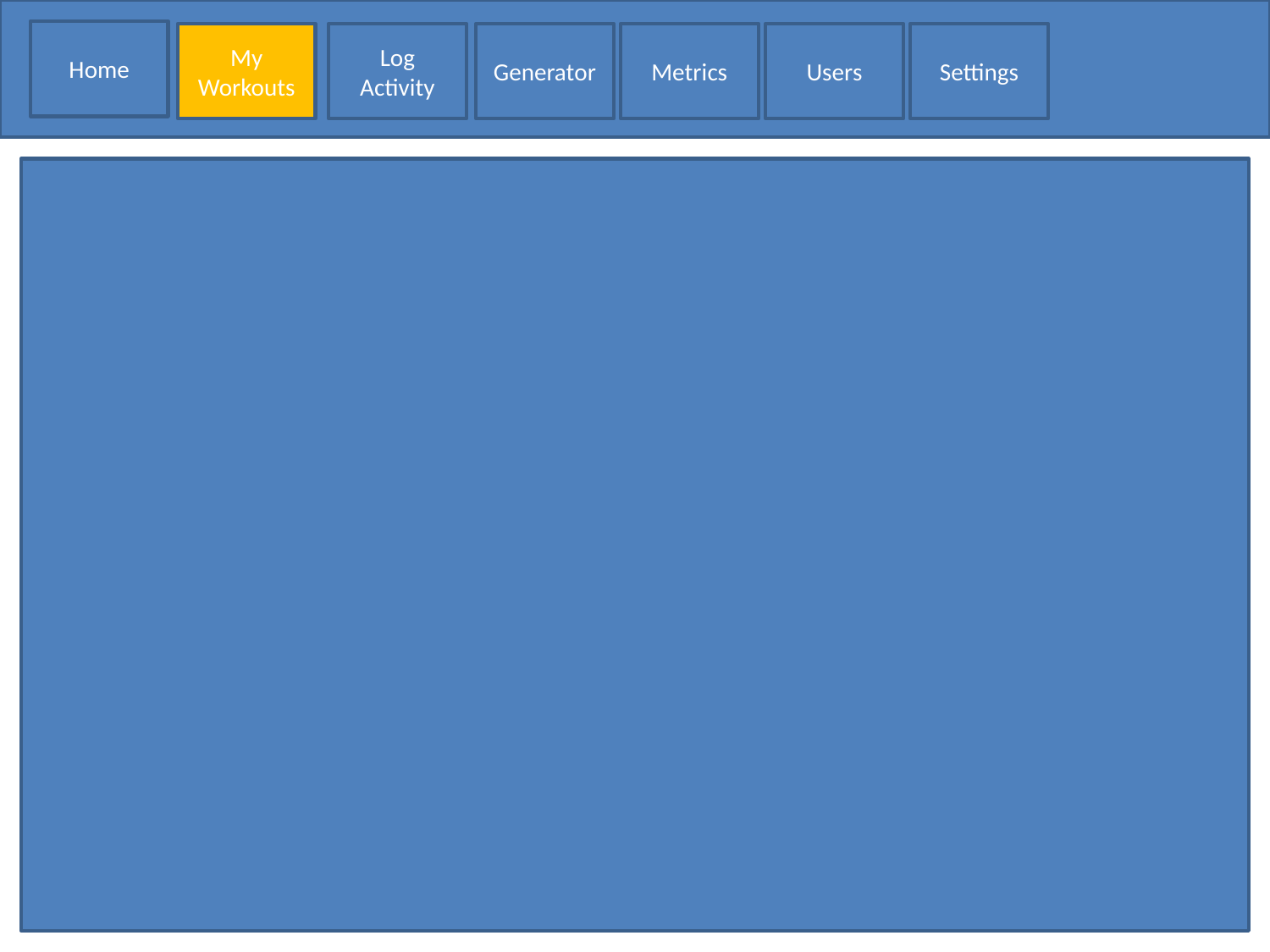

Home
My Workouts
Log Activity
Generator
Metrics
Users
Settings